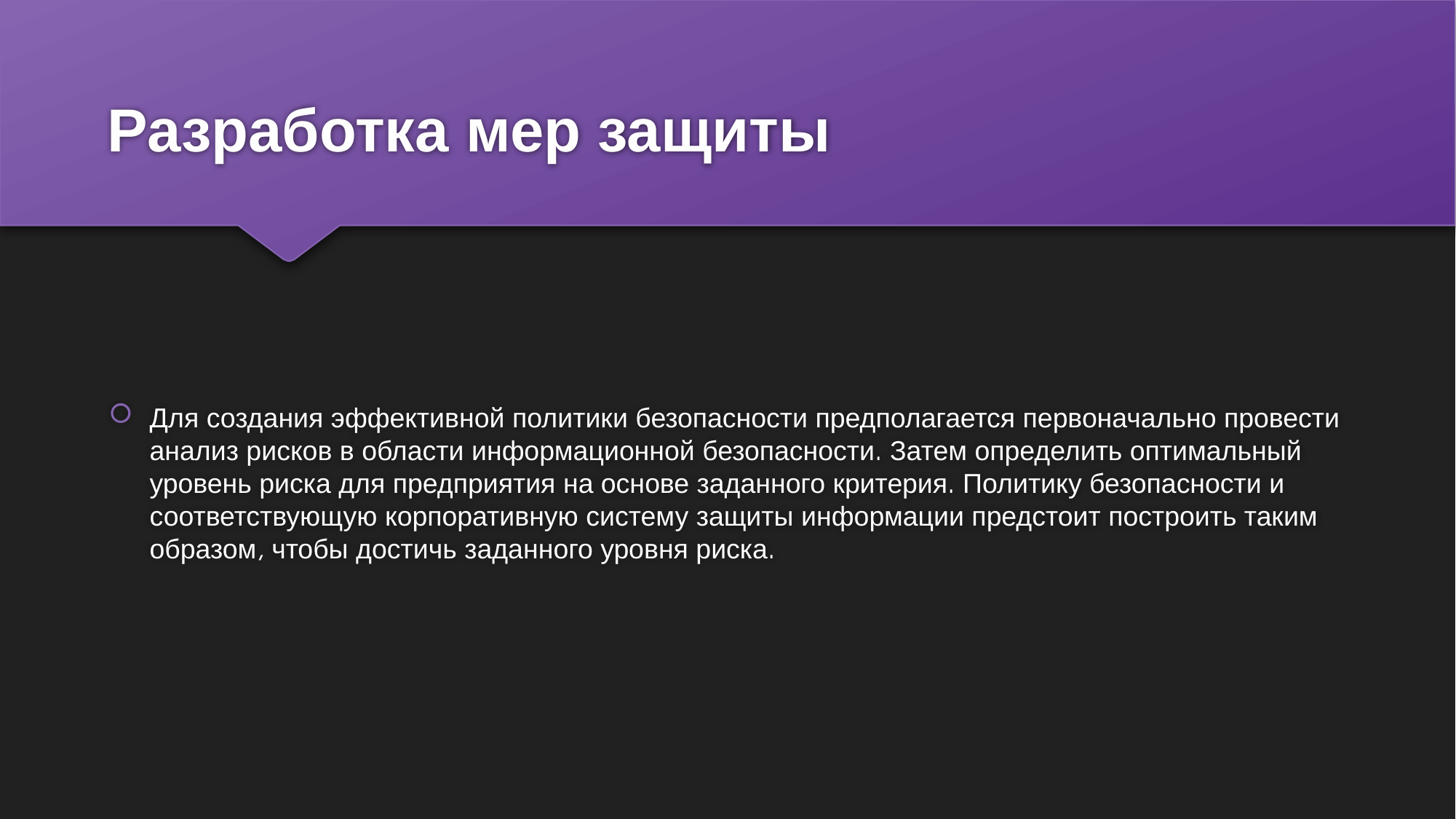

# Разработка мер защиты
Для создания эффективной политики безопасности предполагается первоначально провести анализ рисков в области информационной безопасности. Затем определить оптимальный уровень риска для предприятия на основе заданного критерия. Политику безопасности и соответствующую корпоративную систему защиты информации предстоит построить таким образом, чтобы достичь заданного уровня риска.